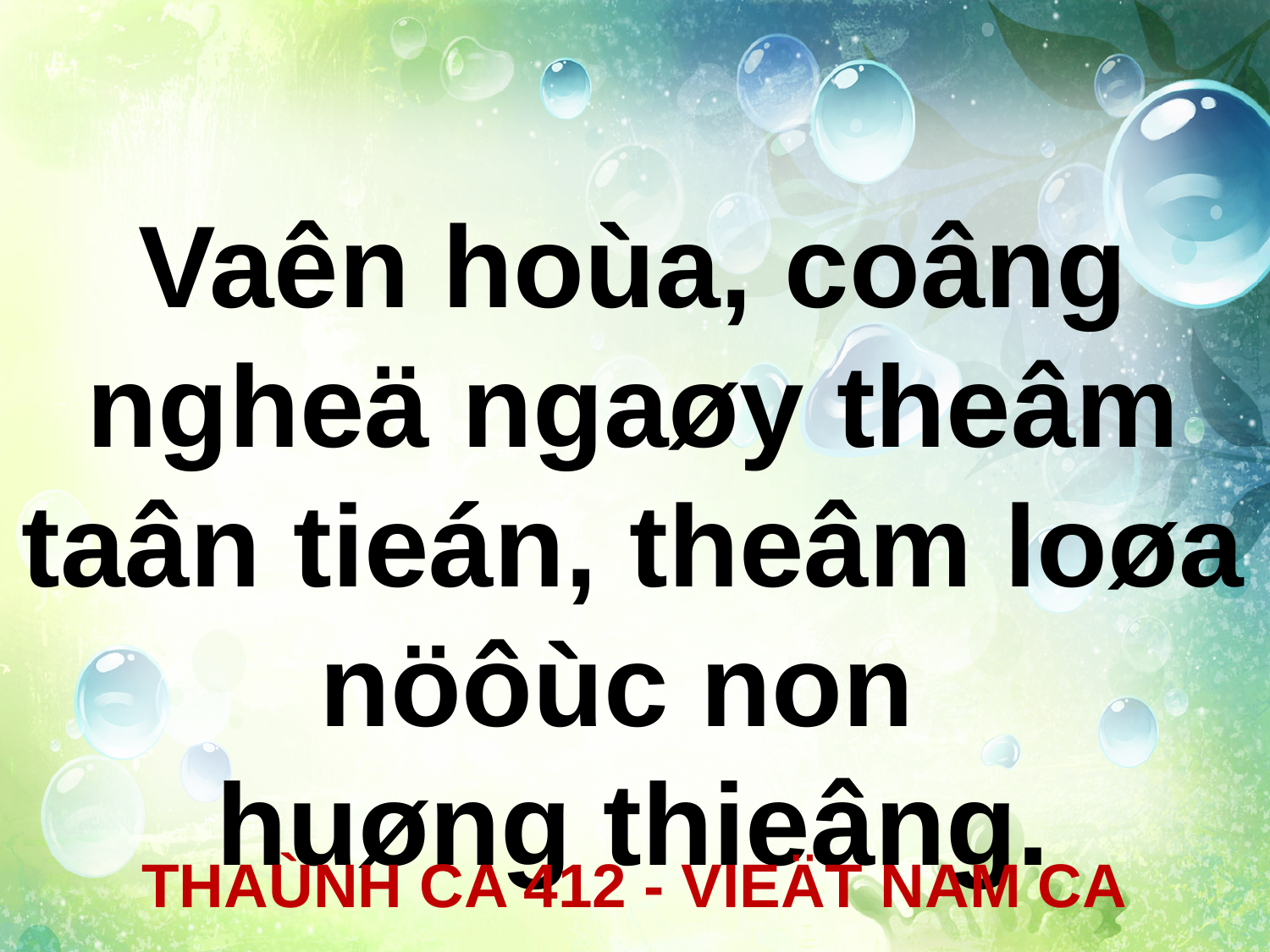

Vaên hoùa, coâng ngheä ngaøy theâm taân tieán, theâm loøa nöôùc non
huøng thieâng.
THAÙNH CA 412 - VIEÄT NAM CA